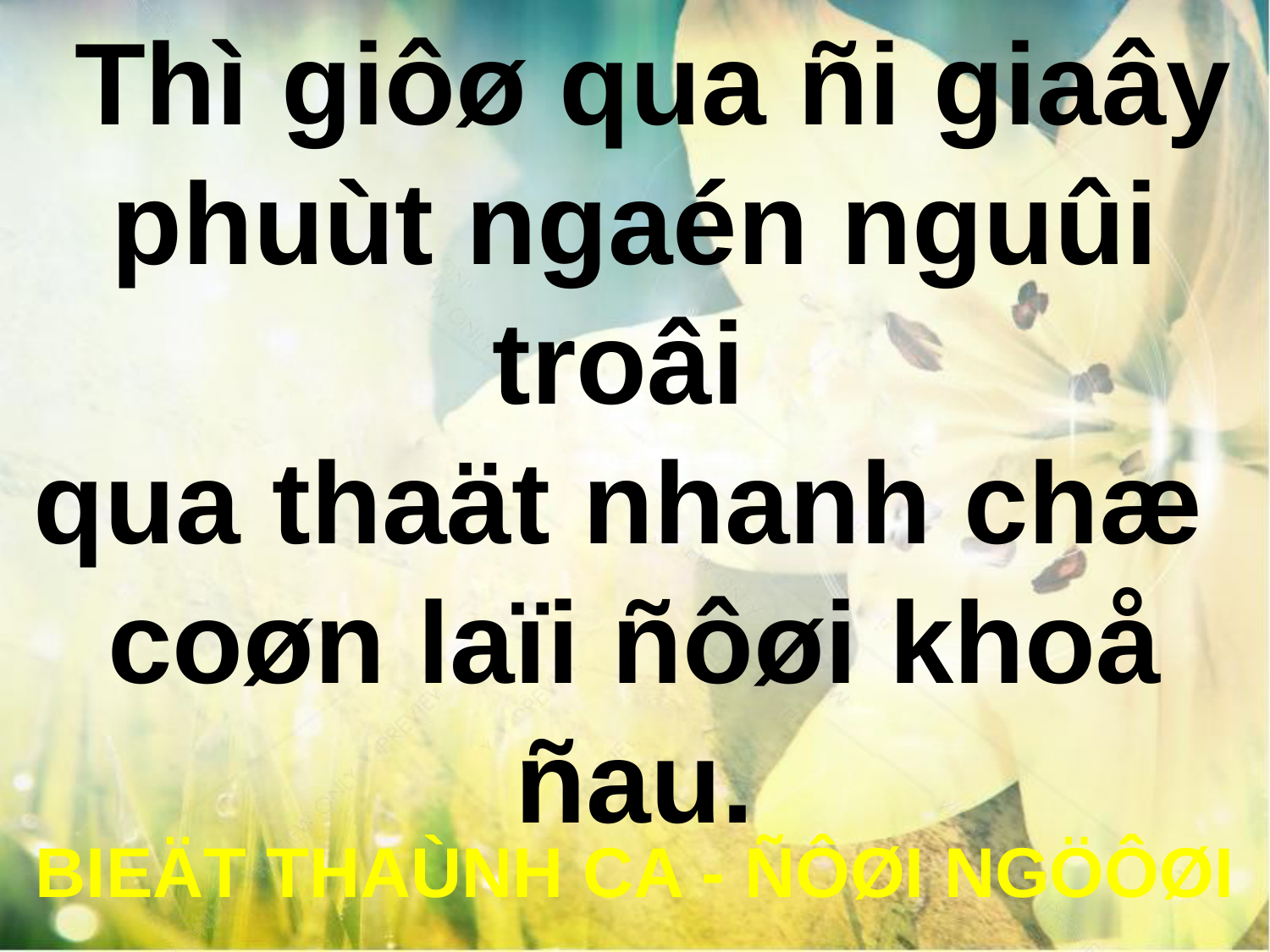

Thì giôø qua ñi giaây phuùt ngaén nguûi troâi
qua thaät nhanh chæ
coøn laïi ñôøi khoå ñau.
BIEÄT THAÙNH CA - ÑÔØI NGÖÔØI